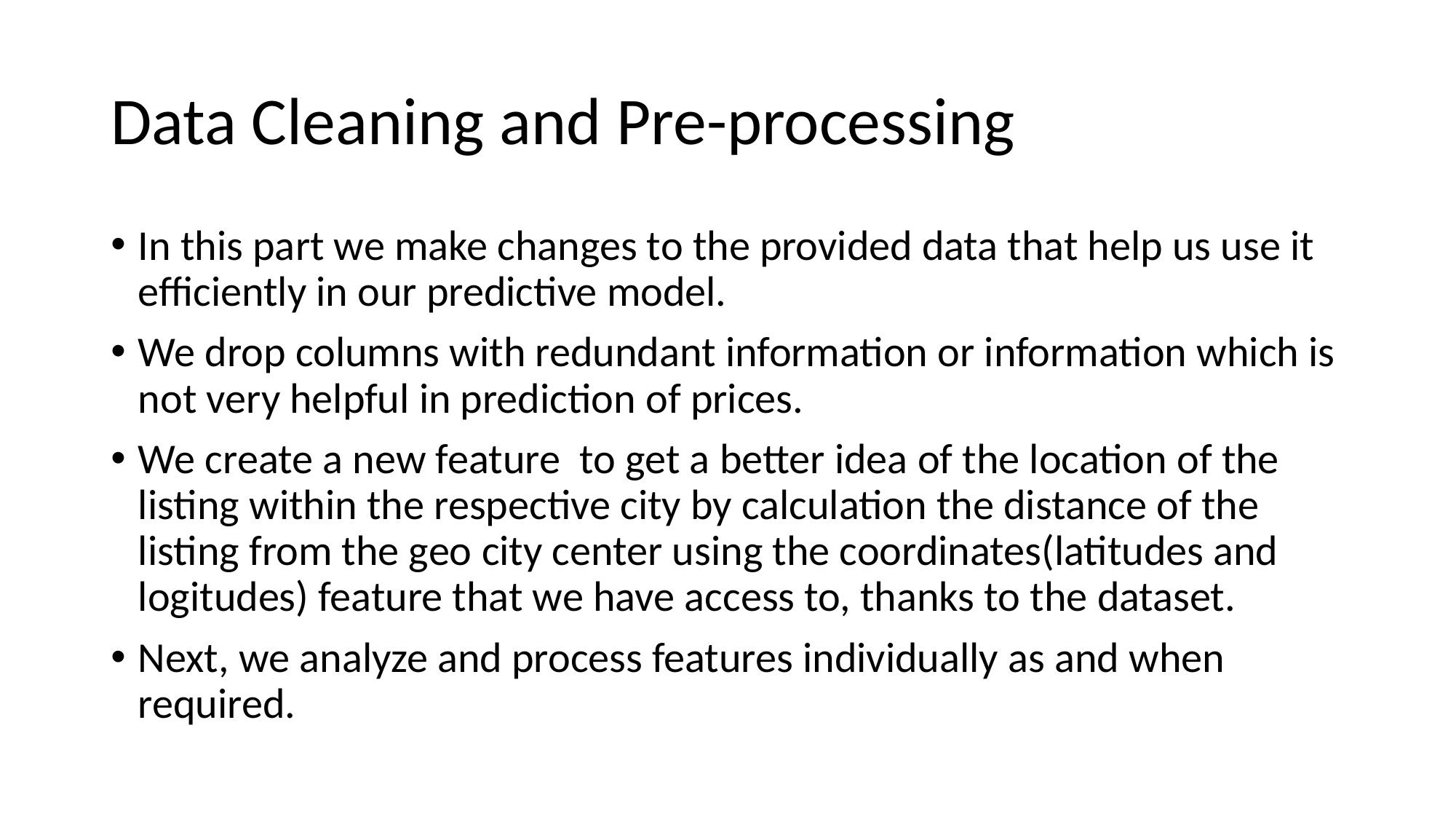

# Data Cleaning and Pre-processing
In this part we make changes to the provided data that help us use it efficiently in our predictive model.
We drop columns with redundant information or information which is not very helpful in prediction of prices.
We create a new feature  to get a better idea of the location of the listing within the respective city by calculation the distance of the listing from the geo city center using the coordinates(latitudes and logitudes) feature that we have access to, thanks to the dataset.
Next, we analyze and process features individually as and when required.